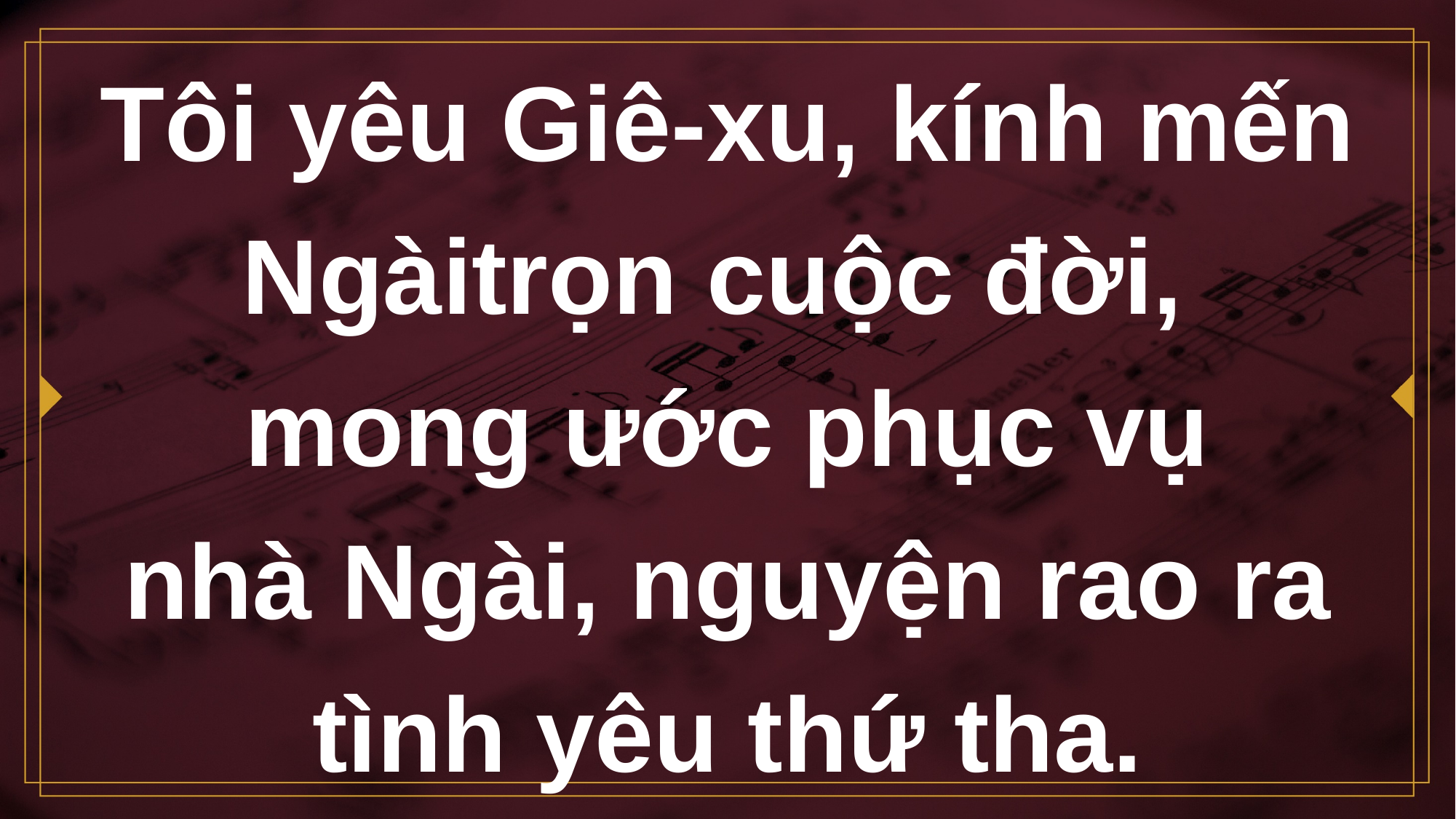

# Tôi yêu Giê-xu, kính mến Ngàitrọn cuộc đời, mong ước phục vụ nhà Ngài, nguyện rao ra tình yêu thứ tha.